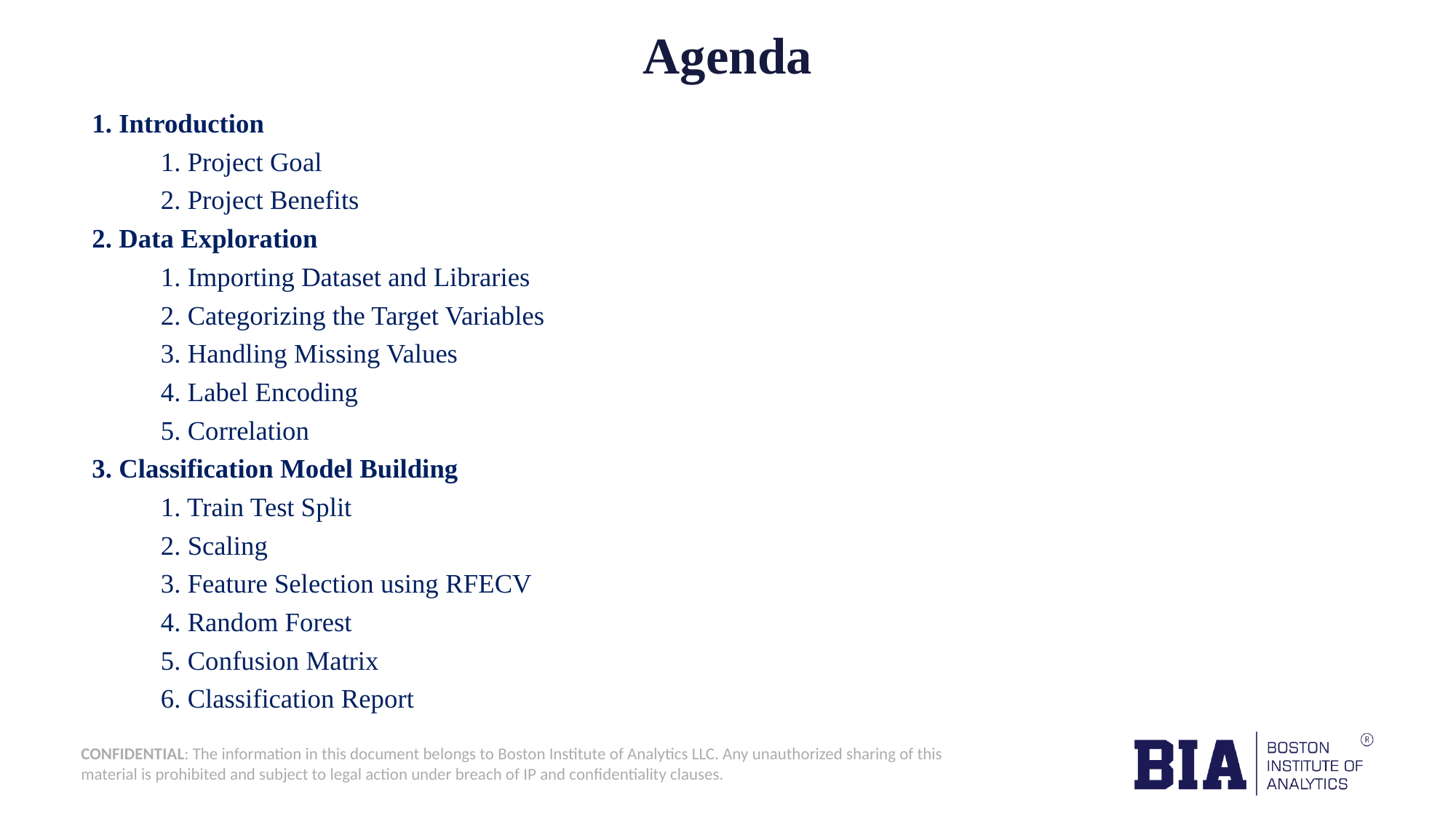

# Agenda
1. Introduction
	1. Project Goal
	2. Project Benefits
2. Data Exploration
	1. Importing Dataset and Libraries
	2. Categorizing the Target Variables
	3. Handling Missing Values
	4. Label Encoding
	5. Correlation
3. Classification Model Building
	1. Train Test Split
	2. Scaling
	3. Feature Selection using RFECV
	4. Random Forest
	5. Confusion Matrix
	6. Classification Report